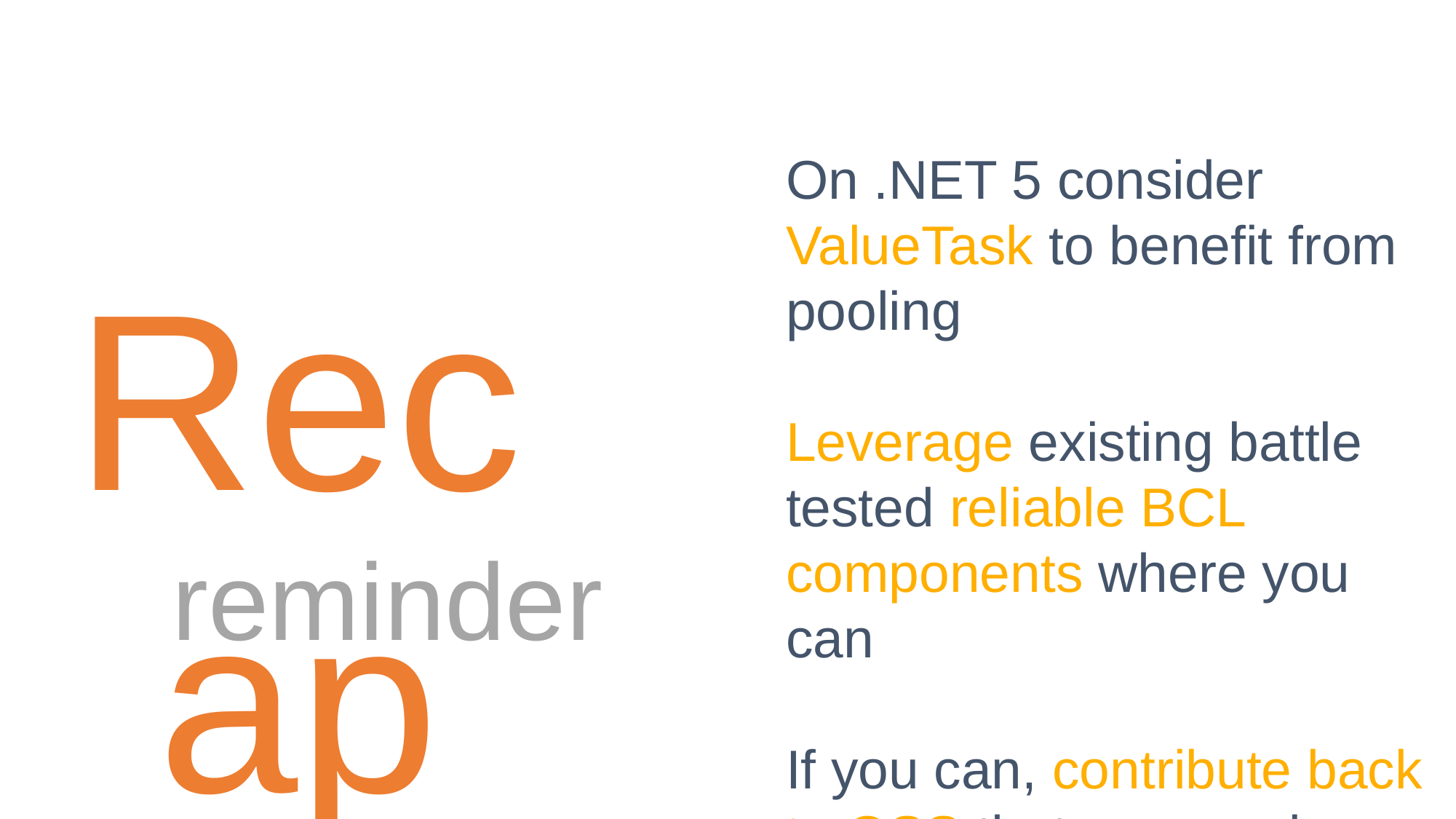

On .NET 5 consider ValueTask to benefit from pooling

Leverage existing battle tested reliable BCL components where you can

If you can, contribute back to OSS that you use in your company
Recap
reminder